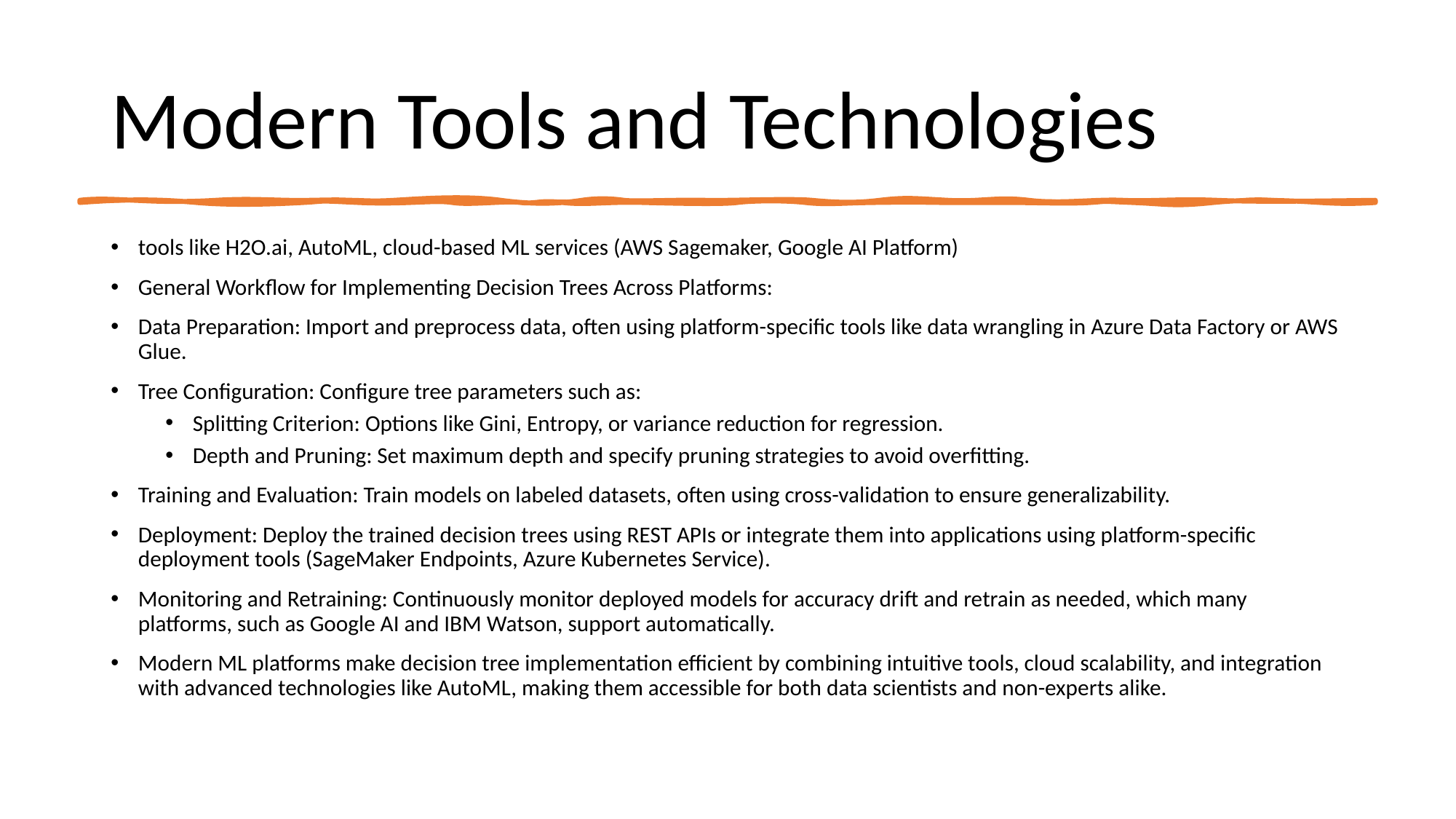

# Modern Tools and Technologies

tools like H2O.ai, AutoML, cloud-based ML services (AWS Sagemaker, Google AI Platform)
General Workflow for Implementing Decision Trees Across Platforms:
Data Preparation: Import and preprocess data, often using platform-specific tools like data wrangling in Azure Data Factory or AWS Glue.
Tree Configuration: Configure tree parameters such as:
Splitting Criterion: Options like Gini, Entropy, or variance reduction for regression.
Depth and Pruning: Set maximum depth and specify pruning strategies to avoid overfitting.
Training and Evaluation: Train models on labeled datasets, often using cross-validation to ensure generalizability.
Deployment: Deploy the trained decision trees using REST APIs or integrate them into applications using platform-specific deployment tools (SageMaker Endpoints, Azure Kubernetes Service).
Monitoring and Retraining: Continuously monitor deployed models for accuracy drift and retrain as needed, which many platforms, such as Google AI and IBM Watson, support automatically.
Modern ML platforms make decision tree implementation efficient by combining intuitive tools, cloud scalability, and integration with advanced technologies like AutoML, making them accessible for both data scientists and non-experts alike.